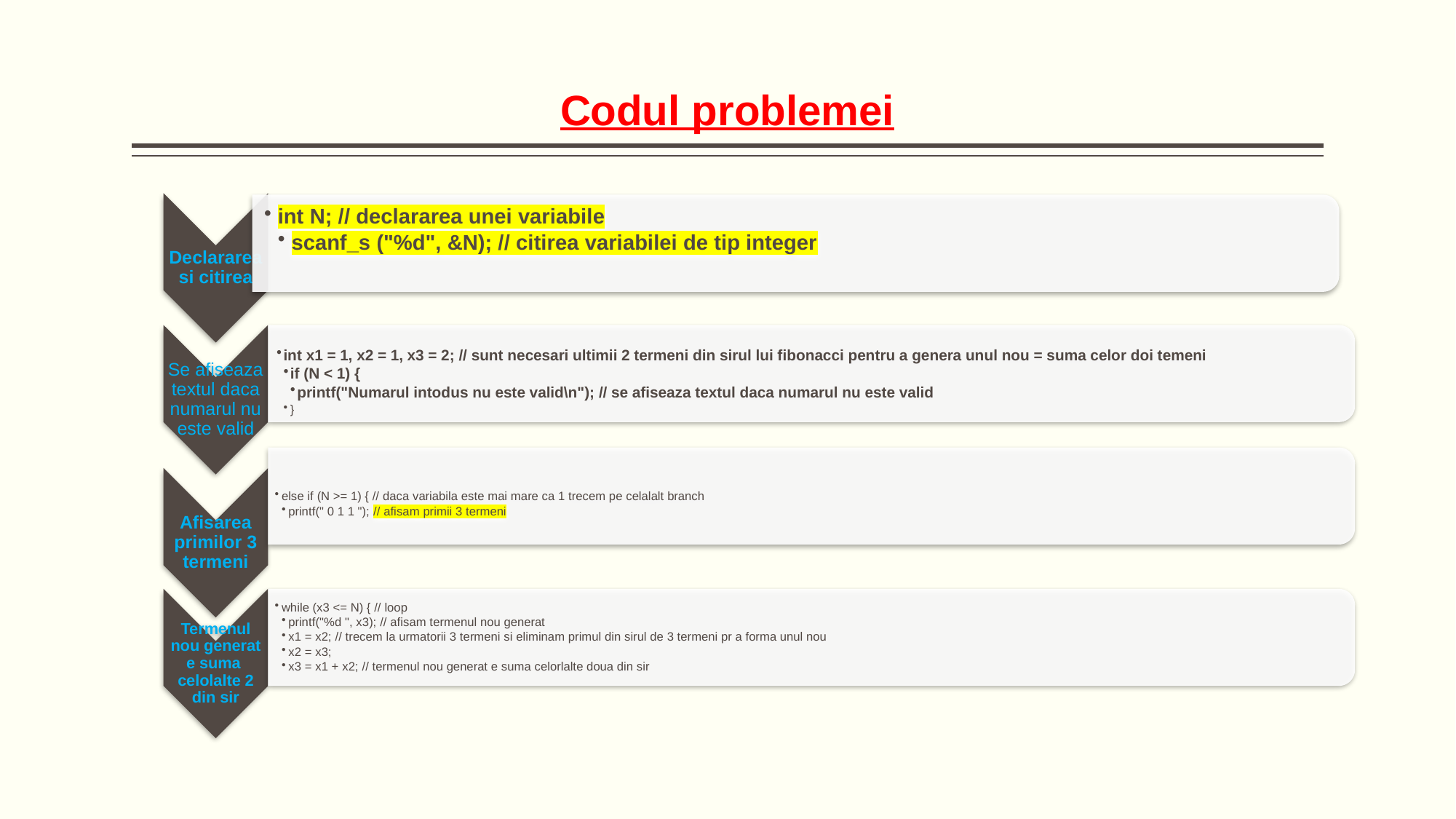

# Codul problemei
Declararea si citirea

int N; // declararea unei variabile
scanf_s ("%d", &N); // citirea variabilei de tip integer

Se afiseaza textul daca numarul nu este valid

int x1 = 1, x2 = 1, x3 = 2; // sunt necesari ultimii 2 termeni din sirul lui fibonacci pentru a genera unul nou = suma celor doi temeni
if (N < 1) {
printf("Numarul intodus nu este valid\n"); // se afiseaza textul daca numarul nu este valid
}
Afisarea primilor 3 termeni

else if (N >= 1) { // daca variabila este mai mare ca 1 trecem pe celalalt branch
printf(" 0 1 1 "); // afisam primii 3 termeni
Termenul nou generat e suma  celolalte 2 din sir
while (x3 <= N) { // loop
printf("%d ", x3); // afisam termenul nou generat
x1 = x2; // trecem la urmatorii 3 termeni si eliminam primul din sirul de 3 termeni pr a forma unul nou
x2 = x3;
x3 = x1 + x2; // termenul nou generat e suma celorlalte doua din sir